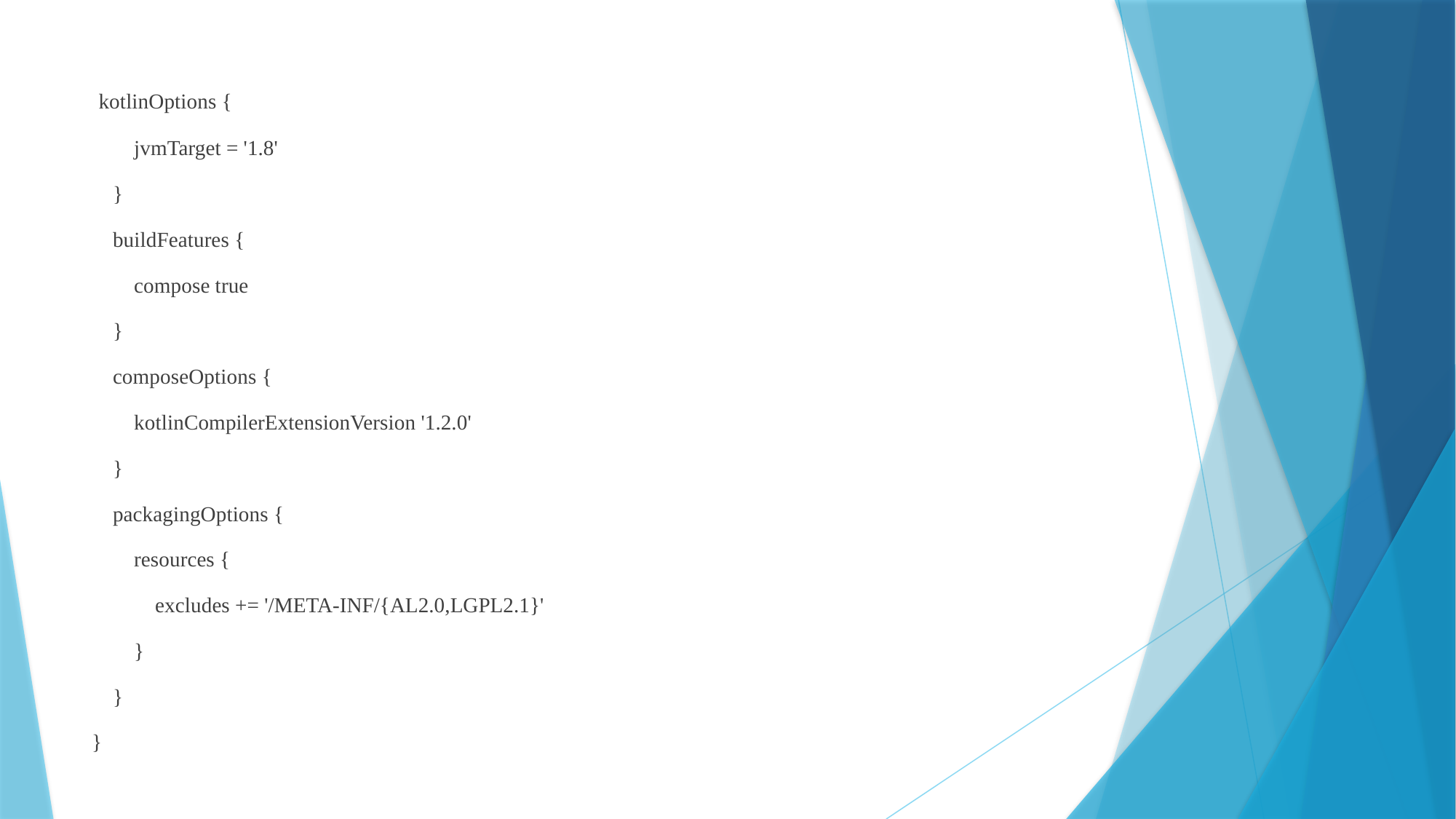

kotlinOptions {
        jvmTarget = '1.8'
    }
    buildFeatures {
        compose true
    }
    composeOptions {
        kotlinCompilerExtensionVersion '1.2.0'
    }
    packagingOptions {
        resources {
            excludes += '/META-INF/{AL2.0,LGPL2.1}'
        }
    }
}